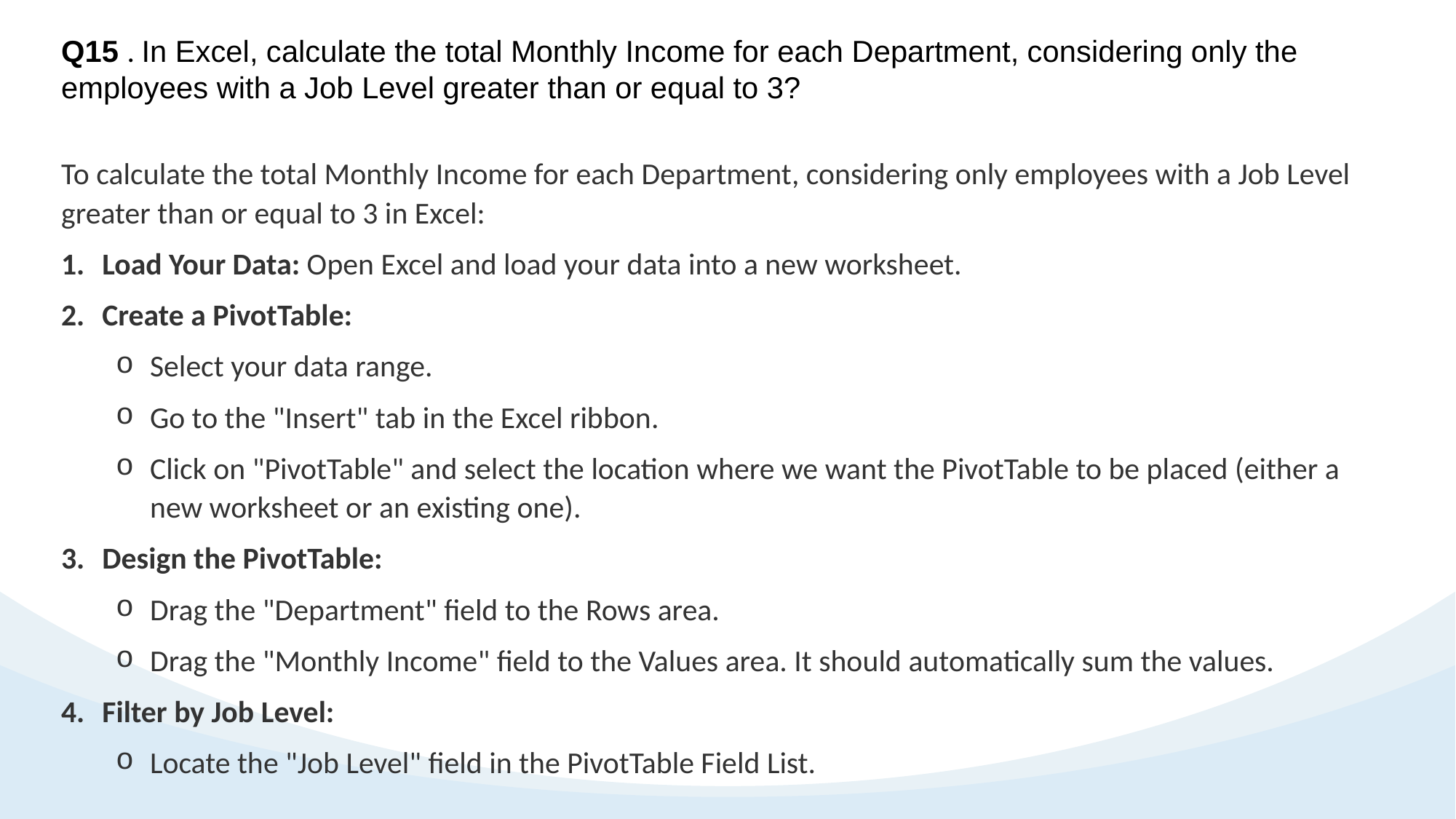

Q15 . In Excel, calculate the total Monthly Income for each Department, considering only the employees with a Job Level greater than or equal to 3?
To calculate the total Monthly Income for each Department, considering only employees with a Job Level greater than or equal to 3 in Excel:
Load Your Data: Open Excel and load your data into a new worksheet.
Create a PivotTable:
Select your data range.
Go to the "Insert" tab in the Excel ribbon.
Click on "PivotTable" and select the location where we want the PivotTable to be placed (either a new worksheet or an existing one).
Design the PivotTable:
Drag the "Department" field to the Rows area.
Drag the "Monthly Income" field to the Values area. It should automatically sum the values.
Filter by Job Level:
Locate the "Job Level" field in the PivotTable Field List.